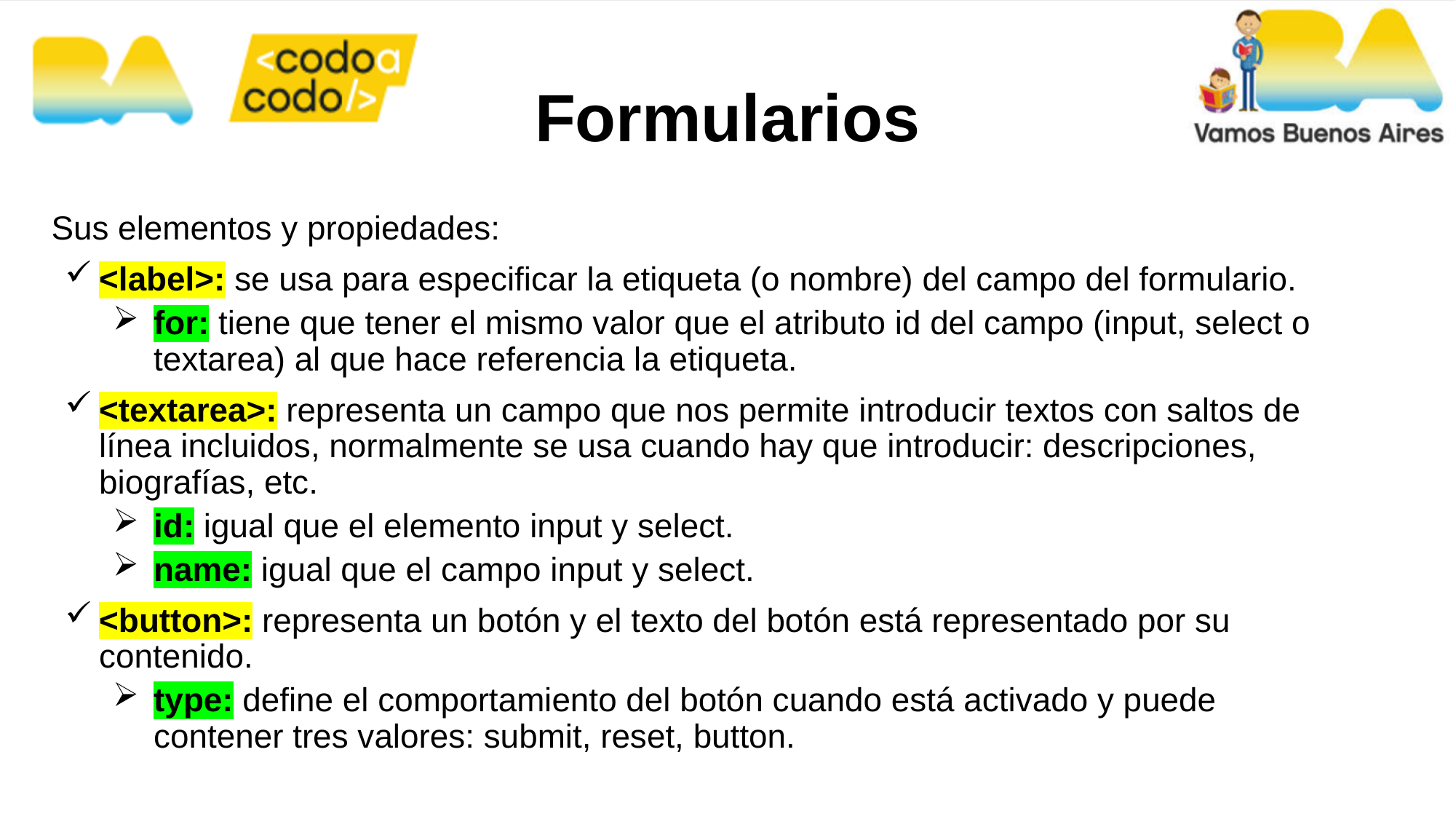

# Formularios
Sus elementos y propiedades:
<label>: se usa para especificar la etiqueta (o nombre) del campo del formulario.
for: tiene que tener el mismo valor que el atributo id del campo (input, select o textarea) al que hace referencia la etiqueta.
<textarea>: representa un campo que nos permite introducir textos con saltos de línea incluidos, normalmente se usa cuando hay que introducir: descripciones, biografías, etc.
id: igual que el elemento input y select.
name: igual que el campo input y select.
<button>: representa un botón y el texto del botón está representado por su contenido.
type: define el comportamiento del botón cuando está activado y puede contener tres valores: submit, reset, button.